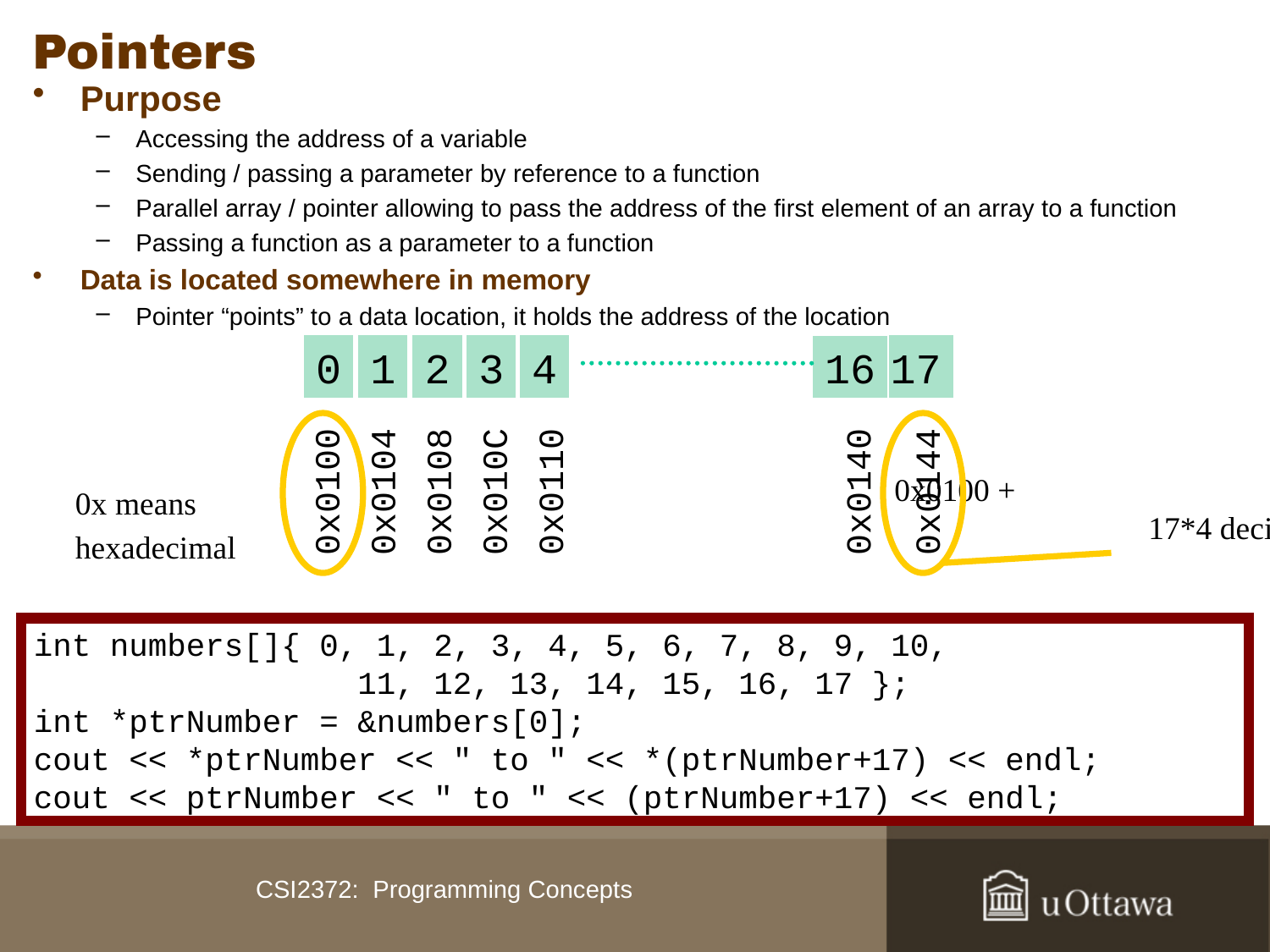

# Pointers
Purpose
Accessing the address of a variable
Sending / passing a parameter by reference to a function
Parallel array / pointer allowing to pass the address of the first element of an array to a function
Passing a function as a parameter to a function
Data is located somewhere in memory
Pointer “points” to a data location, it holds the address of the location
17
0
1
2
3
4
16

0x0100
0x0104
0x0108
0x010C
0x0110
0x0140
0x0144
0x0100 +
		17*4 decimal
0x means hexadecimal

int numbers[]{ 0, 1, 2, 3, 4, 5, 6, 7, 8, 9, 10,
                 11, 12, 13, 14, 15, 16, 17 };
int *ptrNumber = &numbers[0];
cout << *ptrNumber << " to " << *(ptrNumber+17) << endl;
cout << ptrNumber << " to " << (ptrNumber+17) << endl;
CSI2372:  Programming Concepts